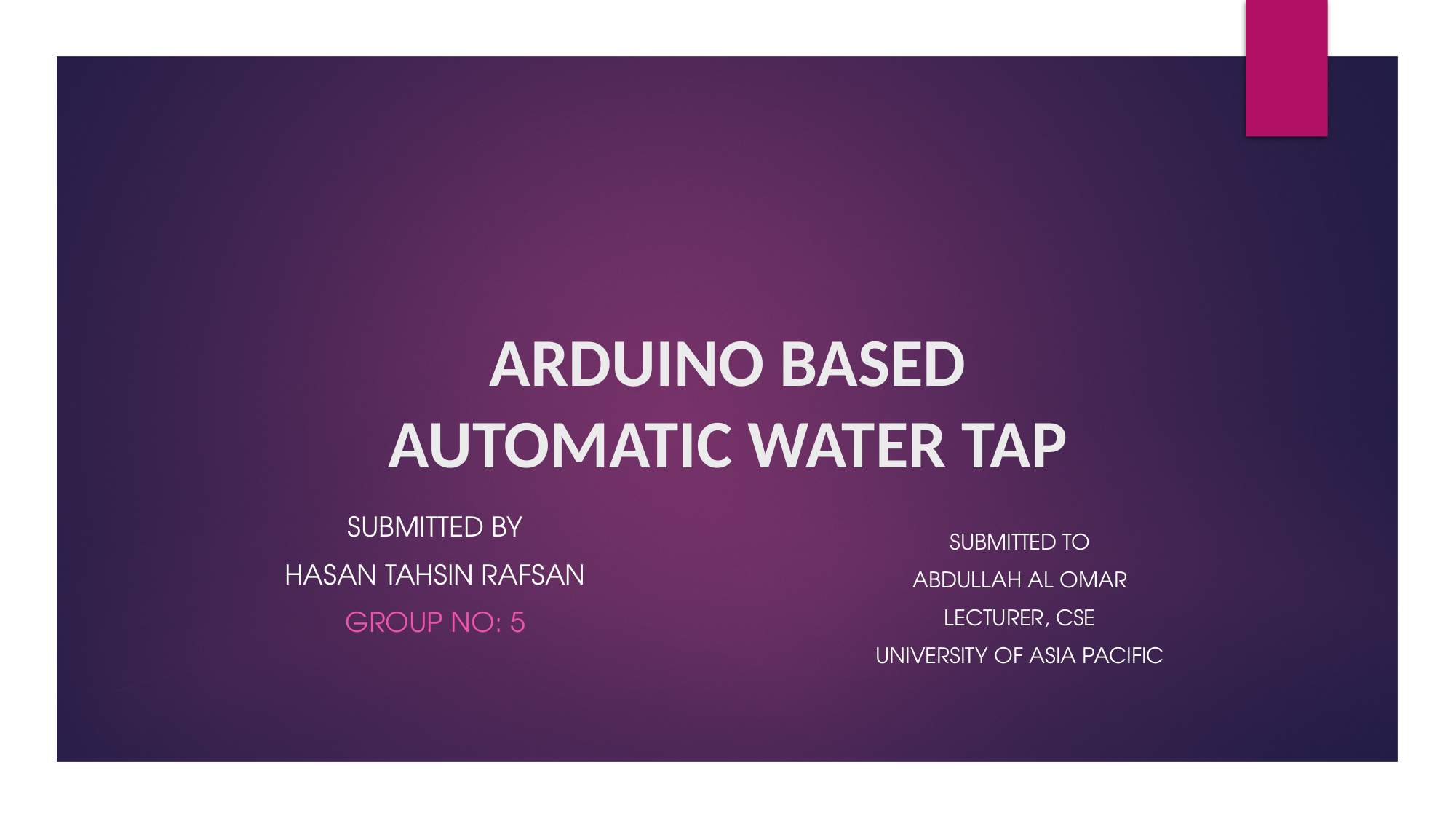

# ARDUINO BASED AUTOMATIC WATER TAP
Submitted by
HASAN TAHSIN RAFSAN
Group no: 5
submitted to
Abdullah al omar
Lecturer, cse
University of asia pacific